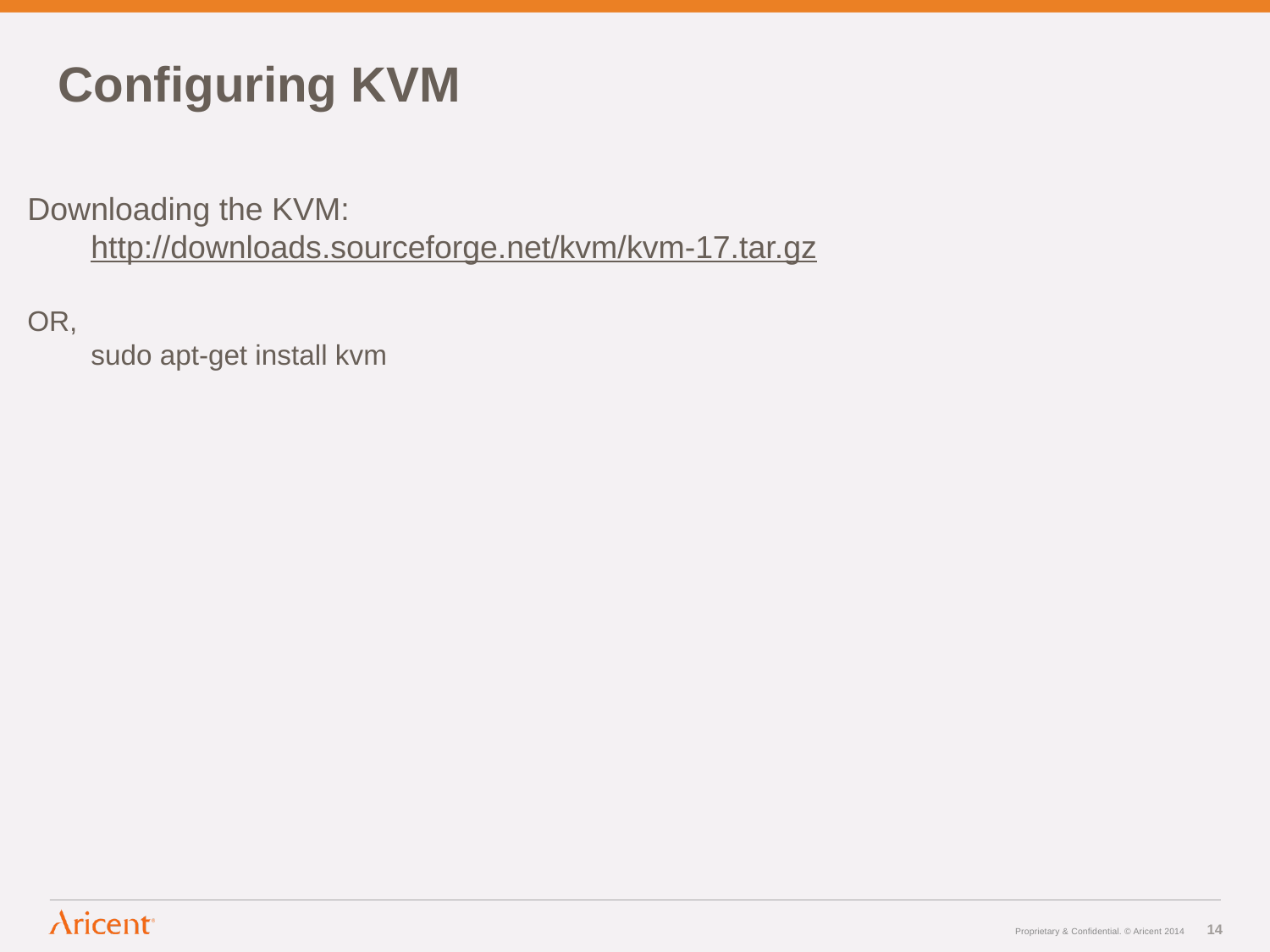

Configuring KVM
Downloading the KVM:
http://downloads.sourceforge.net/kvm/kvm-17.tar.gz

OR,
sudo apt-get install kvm
14